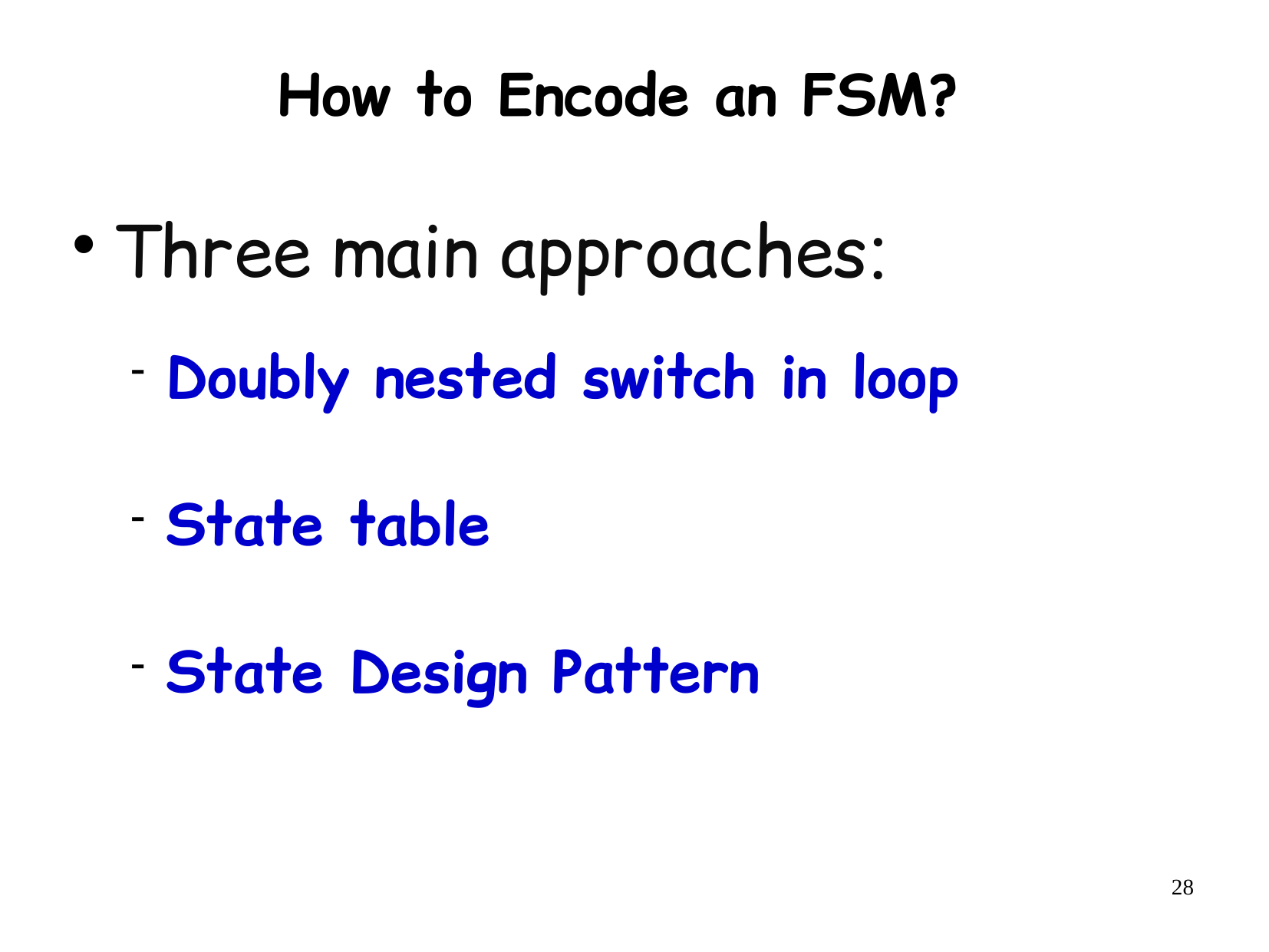

# How to Encode an FSM?
Three main approaches:
Doubly nested switch in loop
State table
State Design Pattern